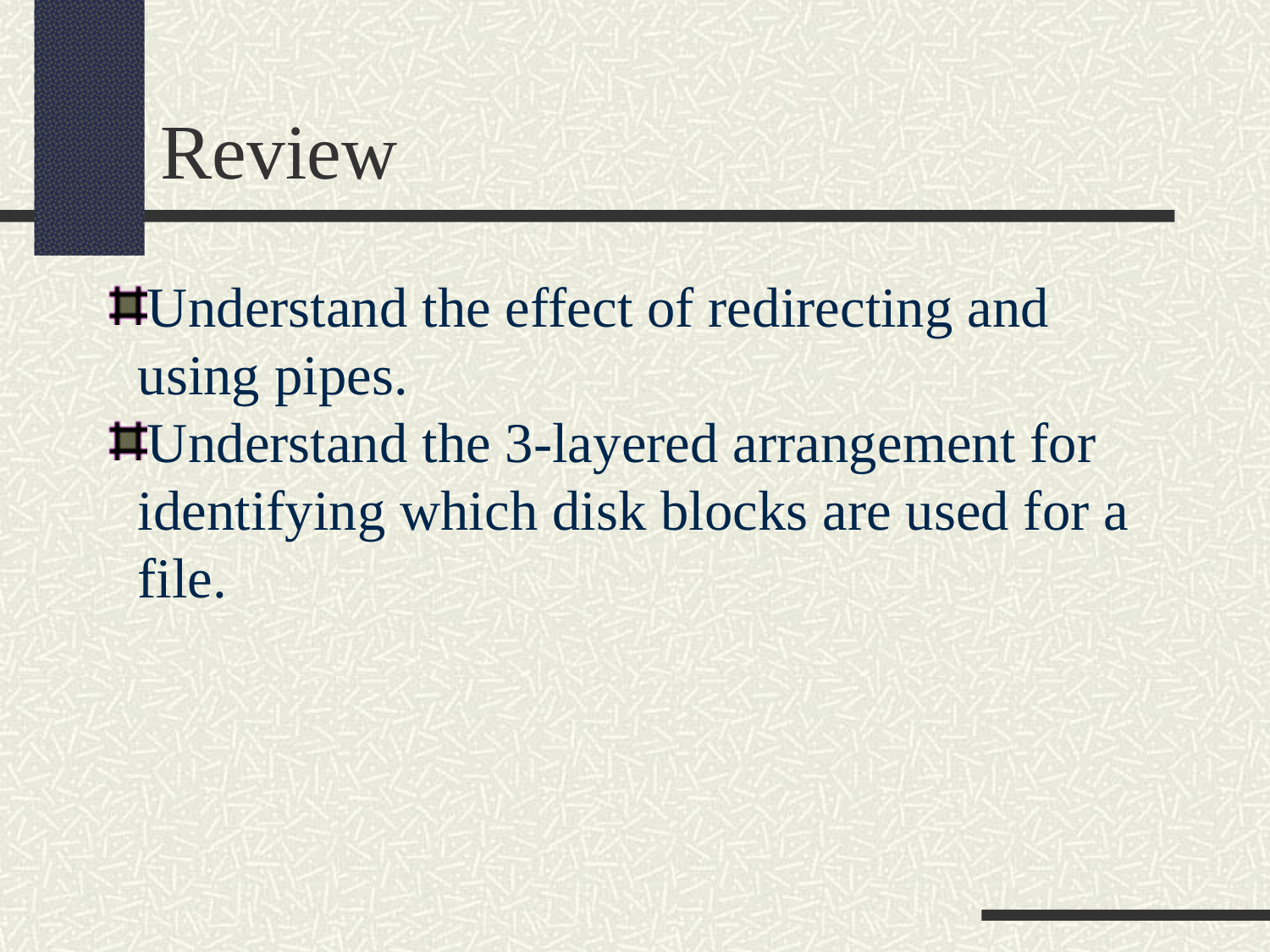

Review
Understand the effect of redirecting and using pipes.
Understand the 3-layered arrangement for identifying which disk blocks are used for a file.